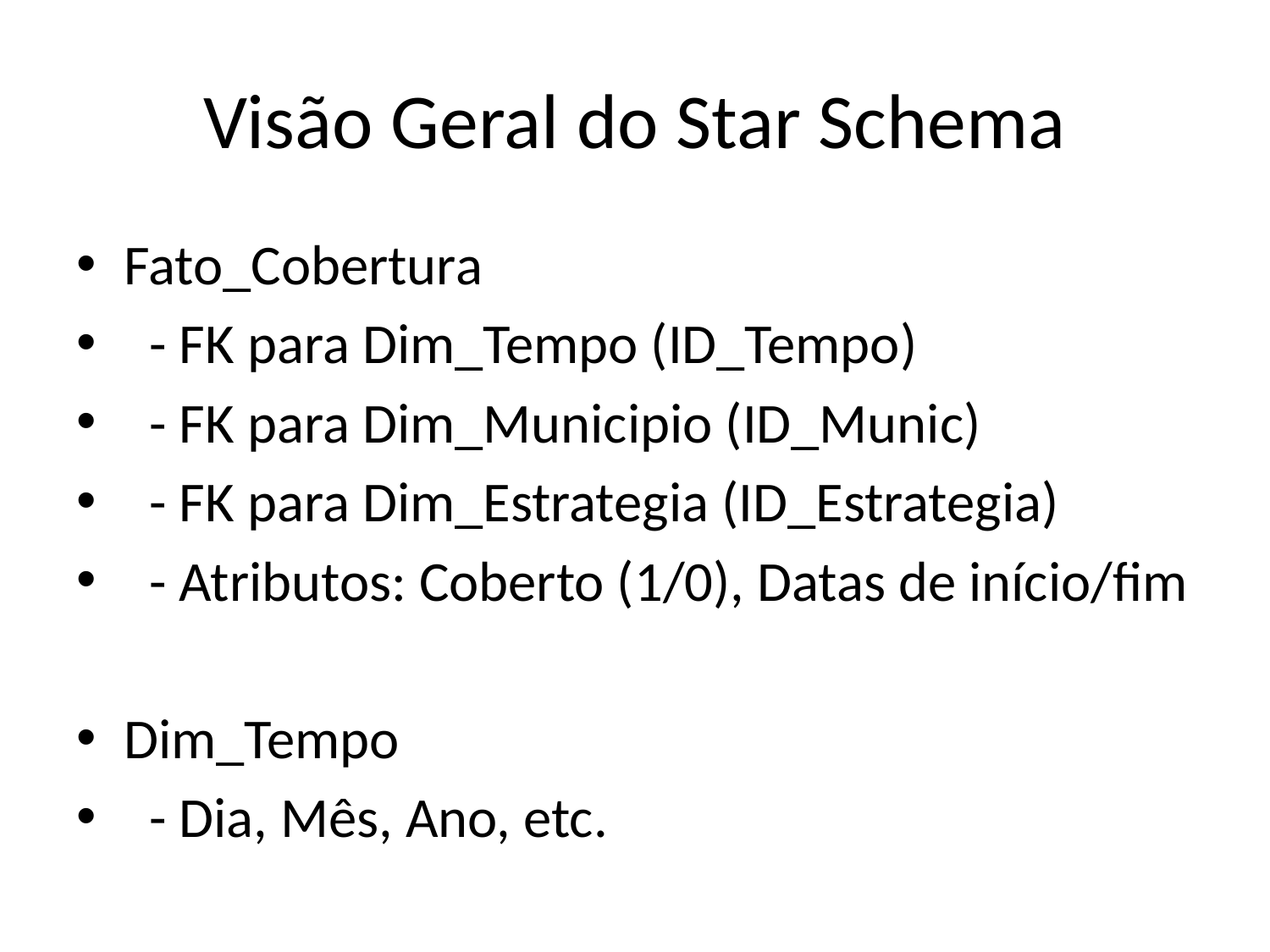

# Visão Geral do Star Schema
Fato_Cobertura
  - FK para Dim_Tempo (ID_Tempo)
  - FK para Dim_Municipio (ID_Munic)
  - FK para Dim_Estrategia (ID_Estrategia)
  - Atributos: Coberto (1/0), Datas de início/fim

Dim_Tempo
  - Dia, Mês, Ano, etc.

Dim_Municipio
  - Nome, Estado, Região, Código IBGE etc.

Dim_Estrategia
  - Nome, Tipo, Equipe Responsável etc.